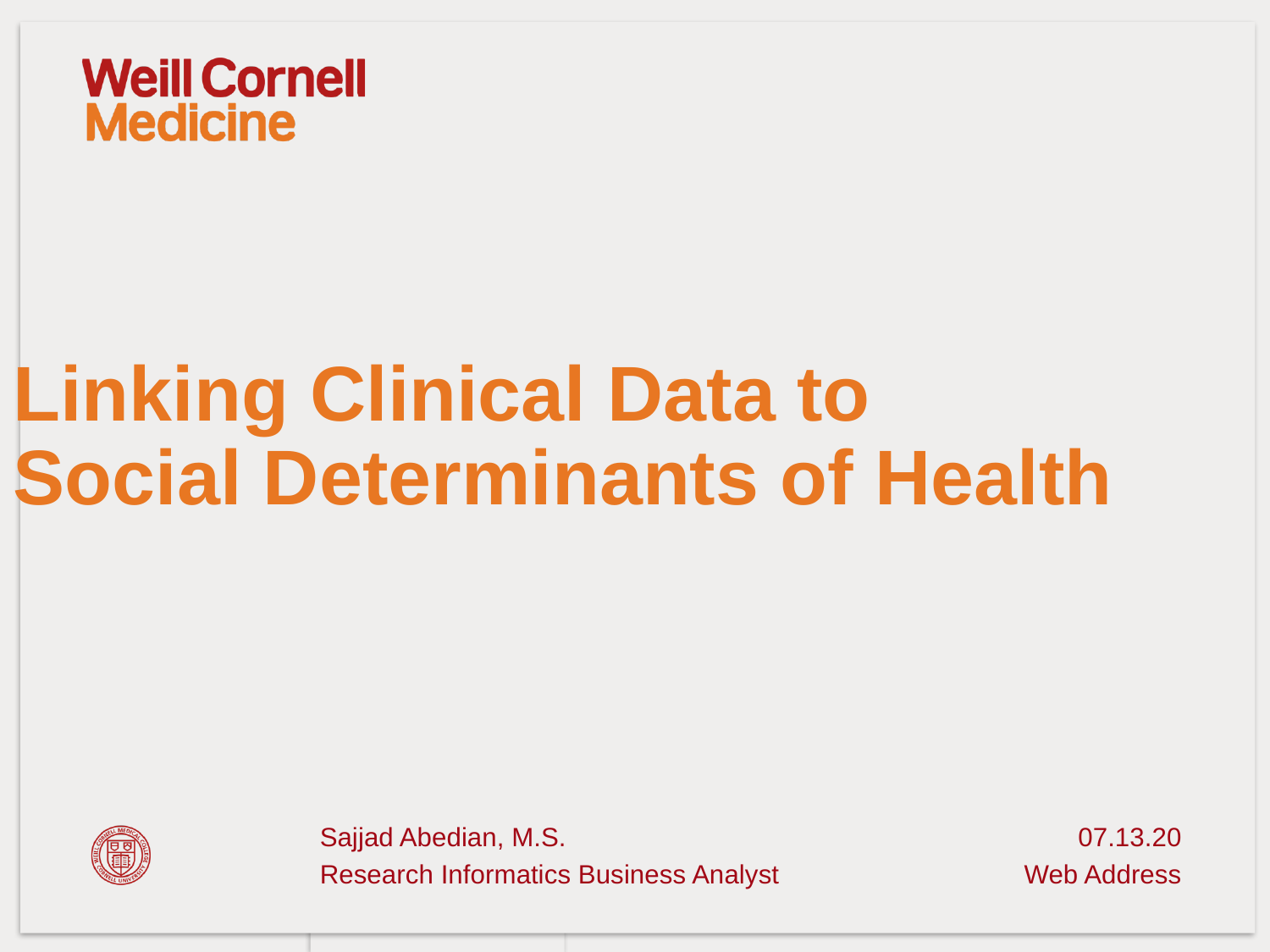

# Linking Clinical Data to Social Determinants of Health

Sajjad Abedian, M.S.
Research Informatics Business Analyst
07.13.20
Web Address